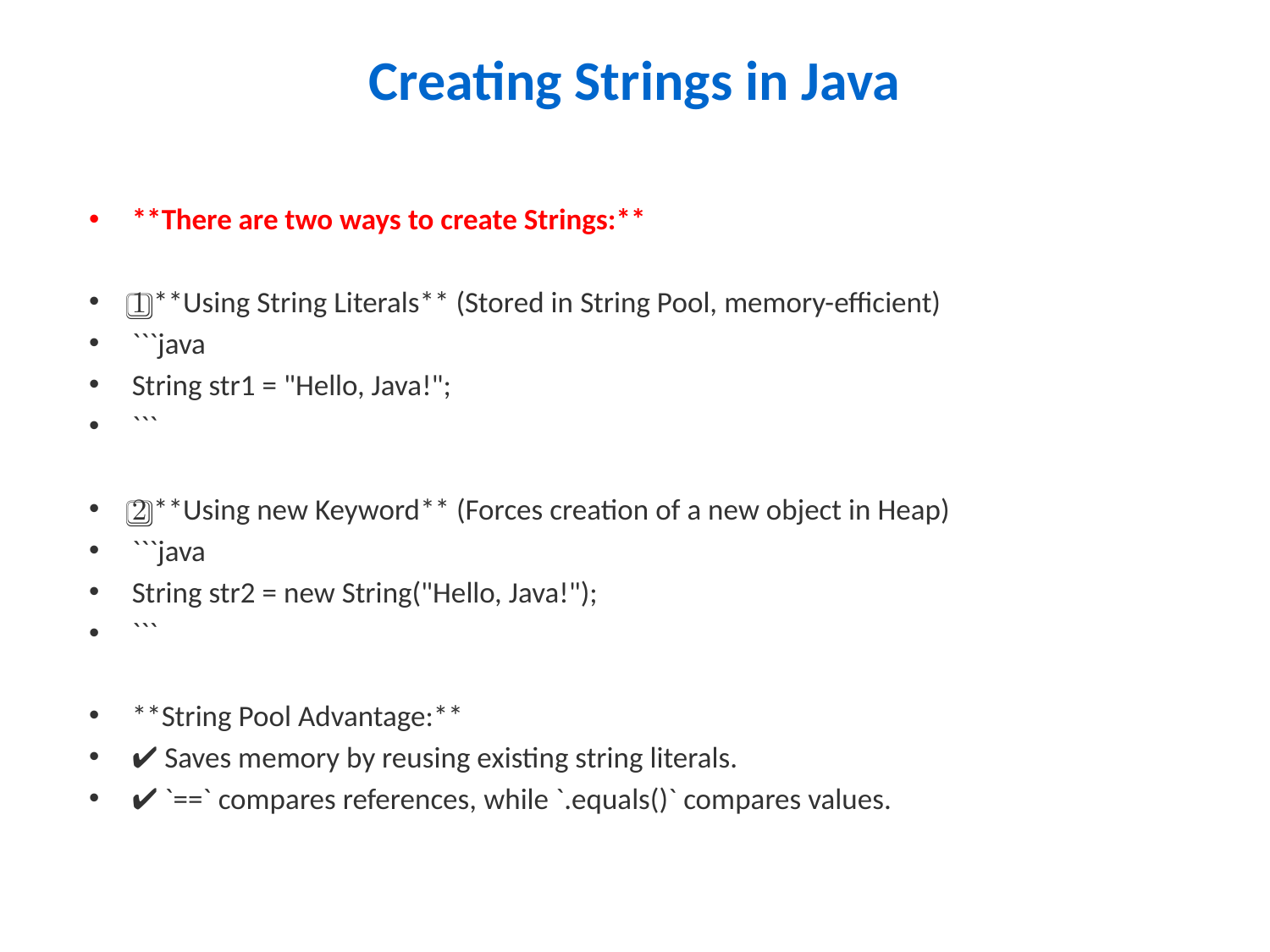

# Creating Strings in Java
**There are two ways to create Strings:**

1️⃣ **Using String Literals** (Stored in String Pool, memory-efficient)
```java
String str1 = "Hello, Java!";
```

2️⃣ **Using new Keyword** (Forces creation of a new object in Heap)
```java
String str2 = new String("Hello, Java!");
```

**String Pool Advantage:**
✔ Saves memory by reusing existing string literals.
✔ `==` compares references, while `.equals()` compares values.